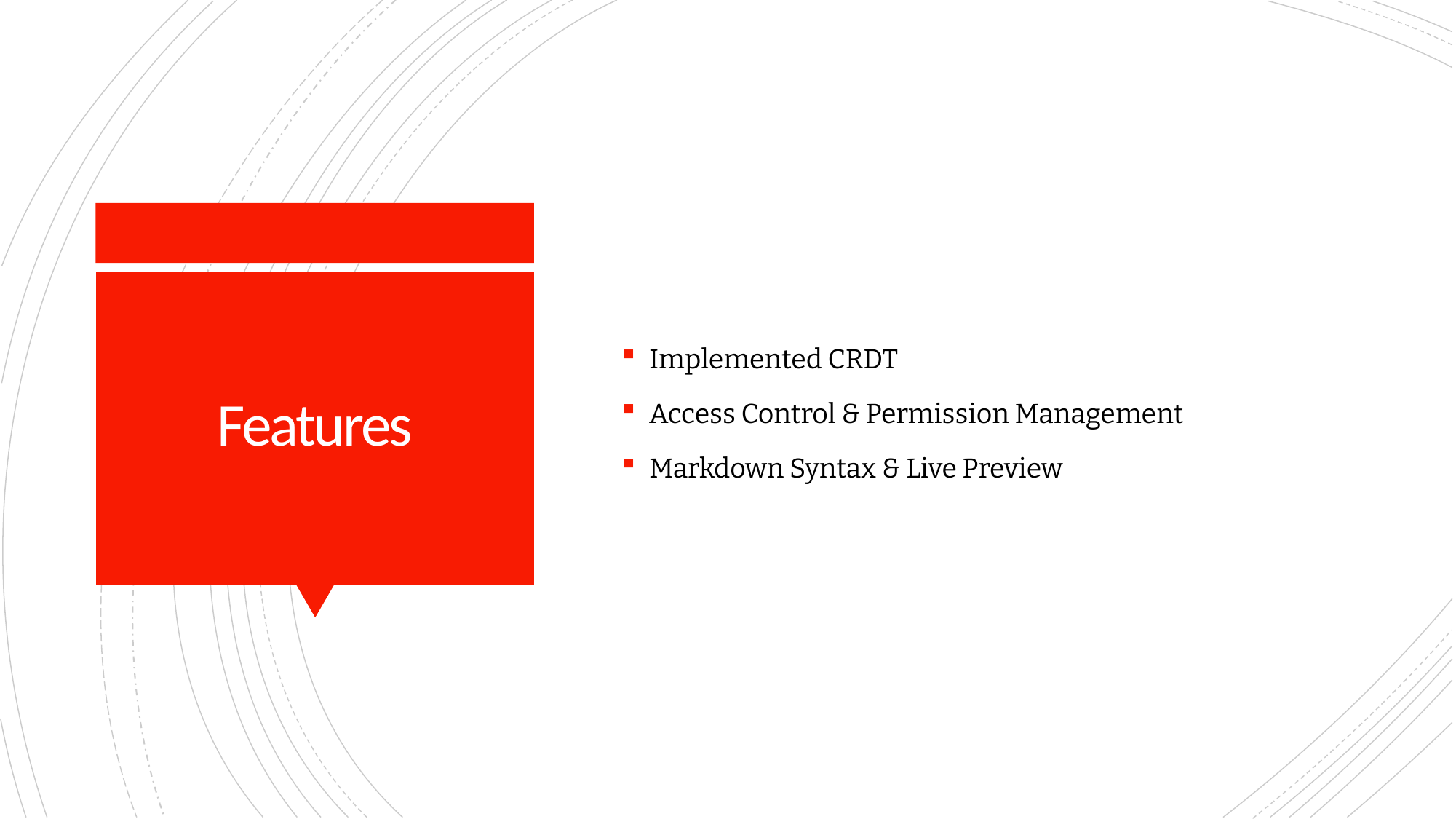

Implemented CRDT
Access Control & Permission Management
Markdown Syntax & Live Preview
# Features